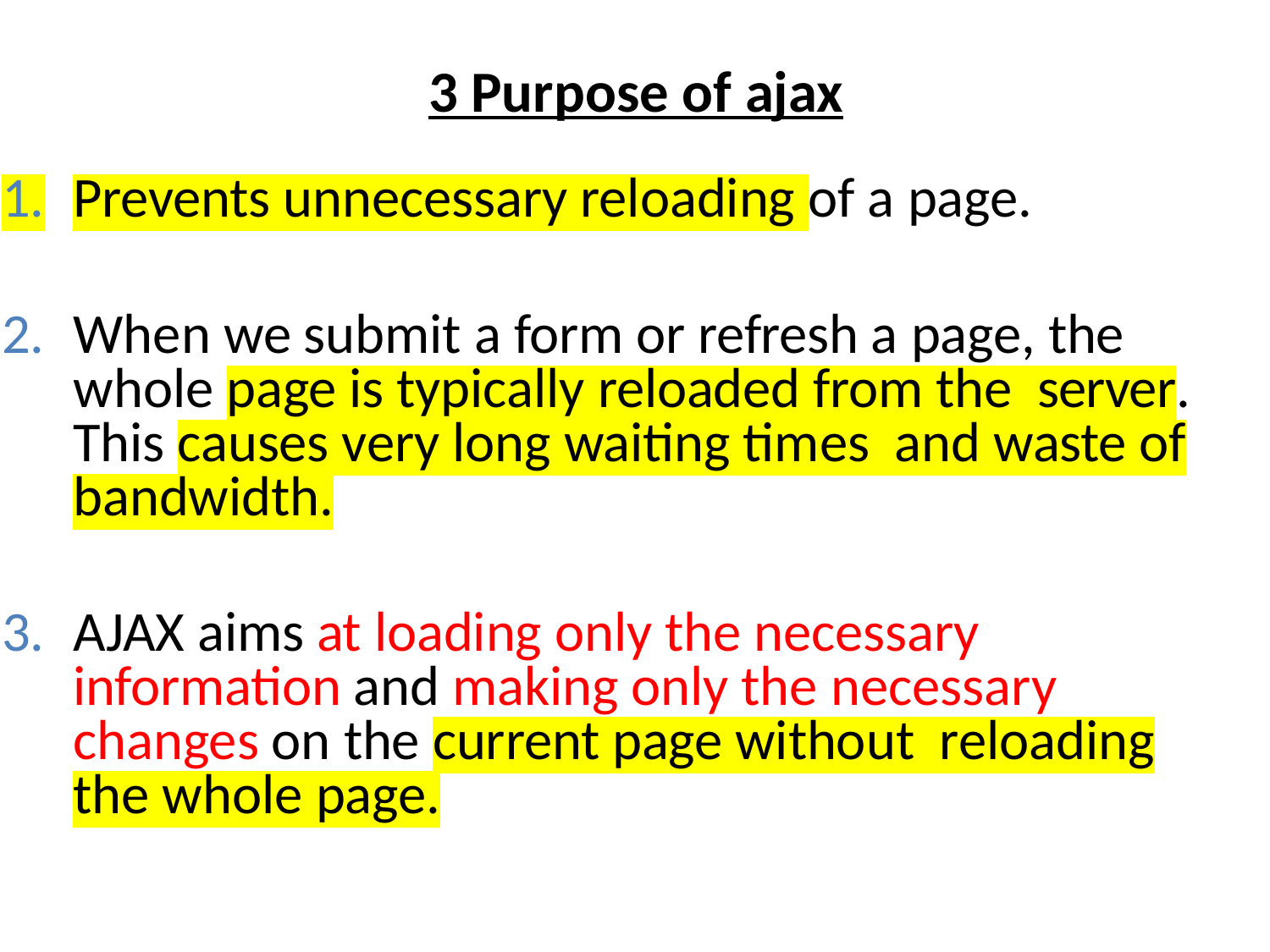

# 3 Purpose of ajax
Prevents unnecessary reloading of a page.

When we submit a form or refresh a page, the  whole page is typically reloaded from the  server. This causes very long waiting times  and waste of bandwidth.

AJAX aims at loading only the necessary  information and making only the necessary  changes on the current page without  reloading the whole page.